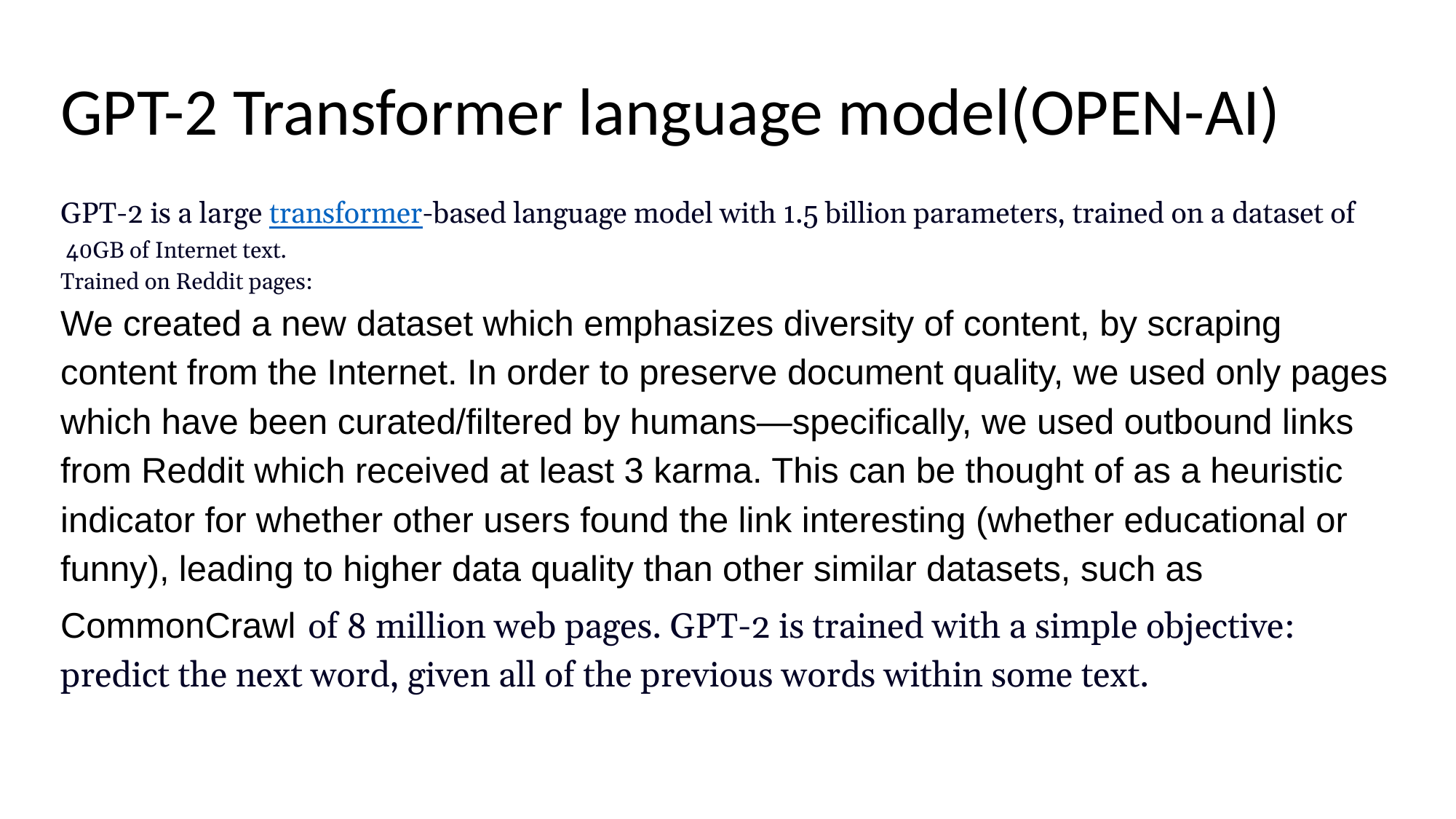

# GPT-2 Transformer language model(OPEN-AI)
GPT-2 is a large transformer-based language model with 1.5 billion parameters, trained on a dataset of
 40GB of Internet text.
Trained on Reddit pages:
We created a new dataset which emphasizes diversity of content, by scraping content from the Internet. In order to preserve document quality, we used only pages which have been curated/filtered by humans—specifically, we used outbound links from Reddit which received at least 3 karma. This can be thought of as a heuristic indicator for whether other users found the link interesting (whether educational or funny), leading to higher data quality than other similar datasets, such as CommonCrawl of 8 million web pages. GPT-2 is trained with a simple objective: predict the next word, given all of the previous words within some text.